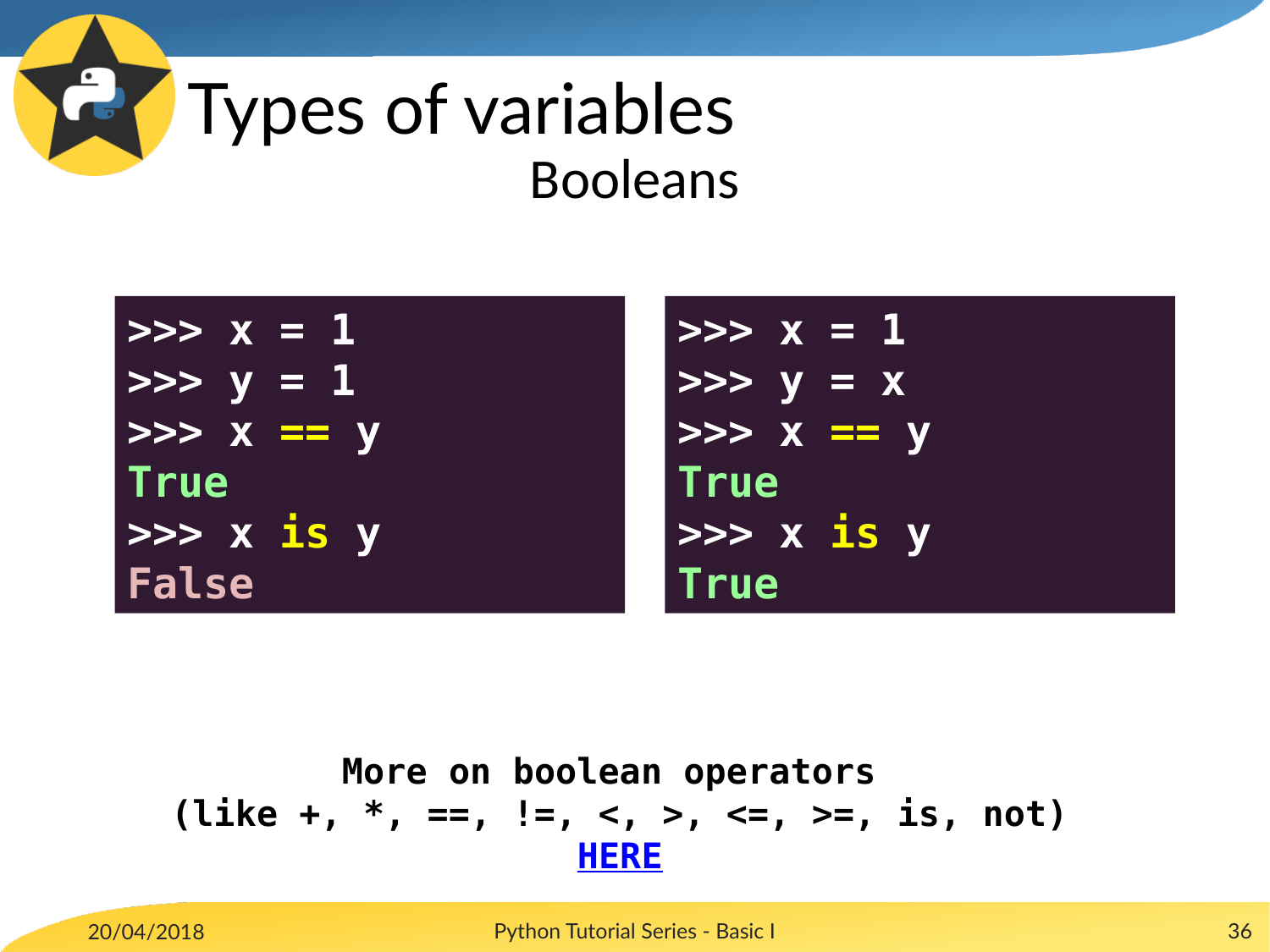

# Types of variables
Booleans
>>> x = 1
>>> y = 1
>>> x == y
True
>>> x is y
False
>>> x = 1
>>> y = x
>>> x == y
True
>>> x is y
True
More on boolean operators
(like +, *, ==, !=, <, >, <=, >=, is, not)
HERE
Python Tutorial Series - Basic I
36
20/04/2018